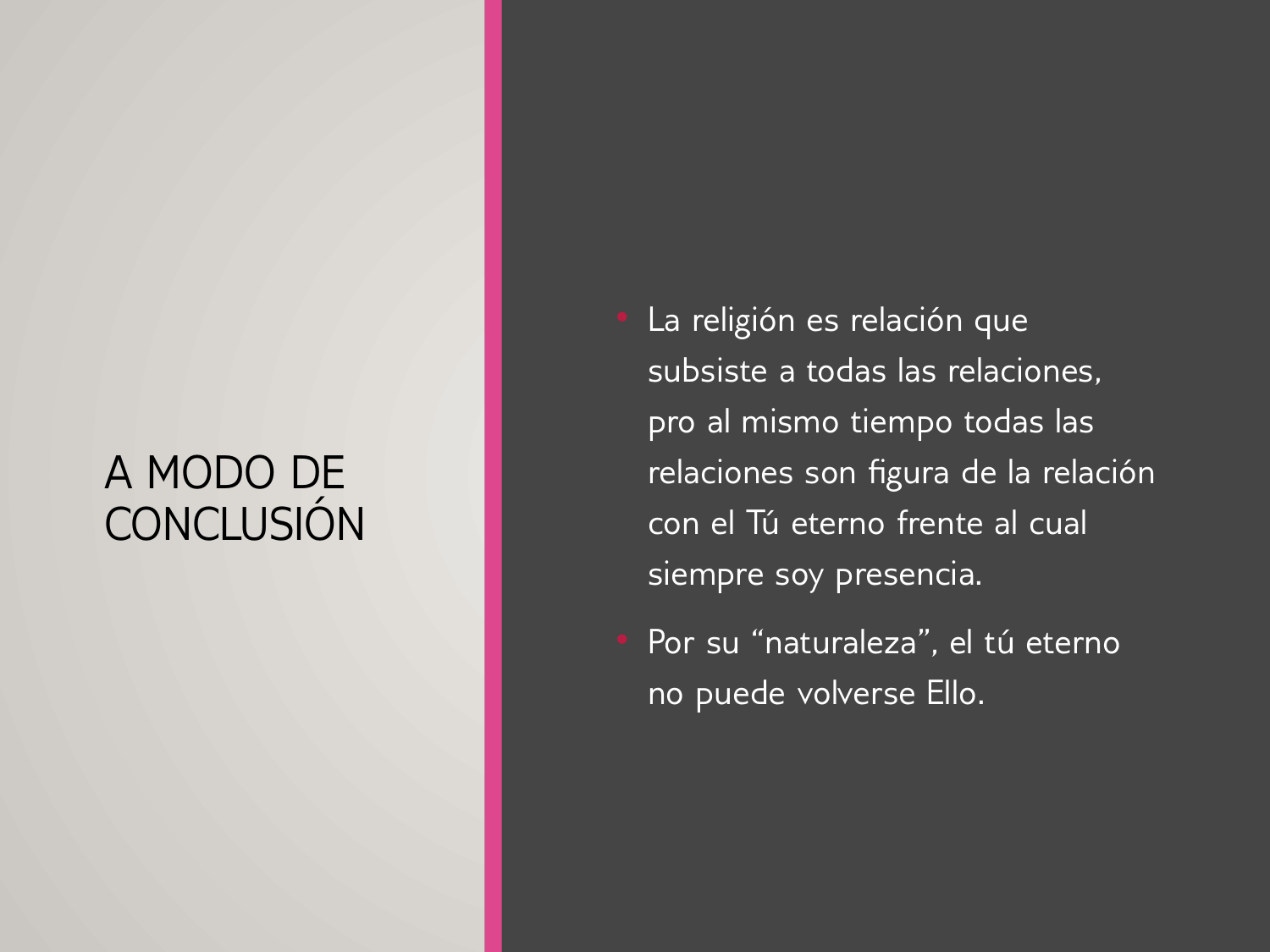

# A modo de conclusión
La religión es relación que subsiste a todas las relaciones, pro al mismo tiempo todas las relaciones son figura de la relación con el Tú eterno frente al cual siempre soy presencia.
Por su “naturaleza”, el tú eterno no puede volverse Ello.